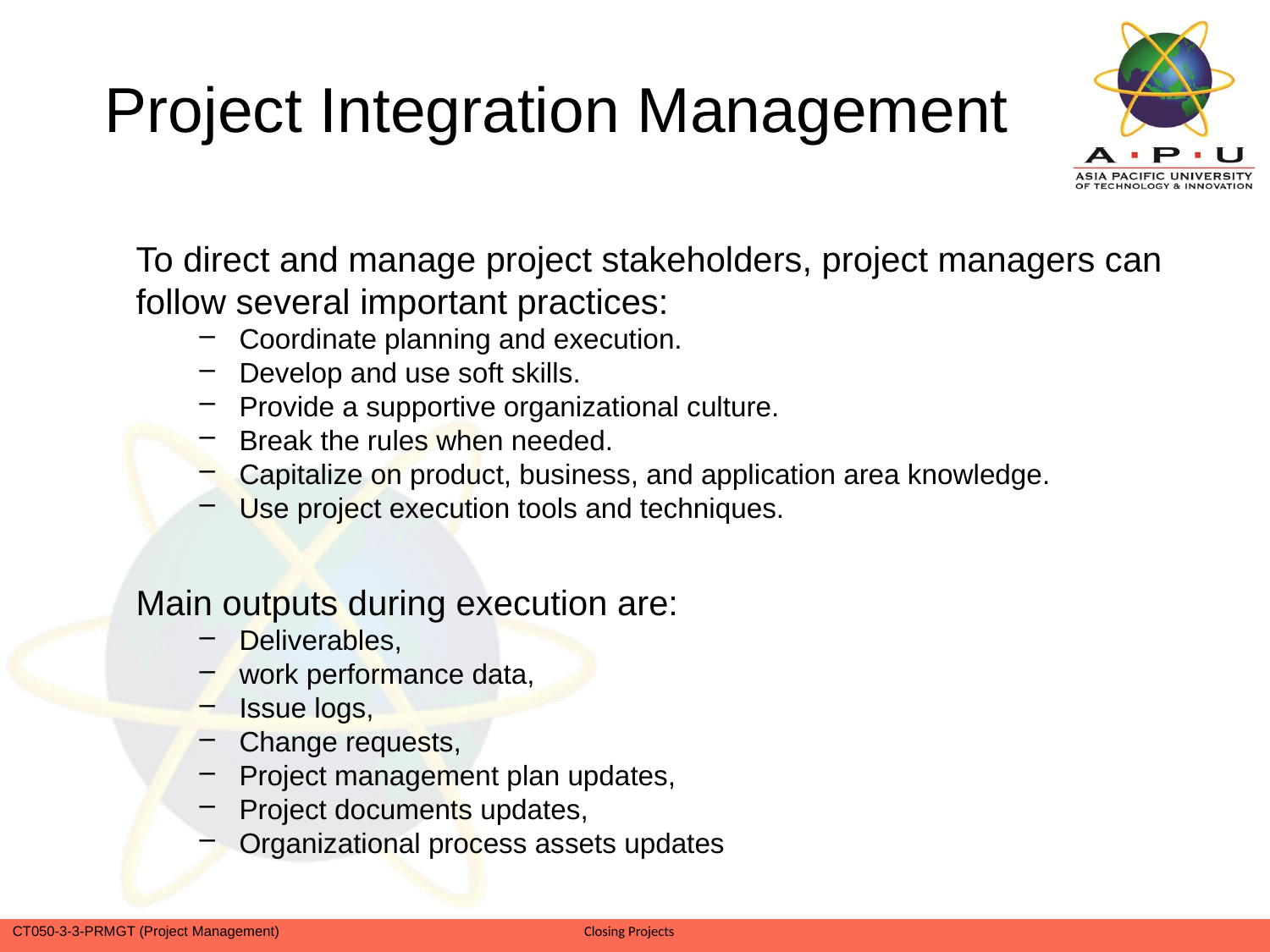

# Project Integration Management
To direct and manage project stakeholders, project managers can follow several important practices:
Coordinate planning and execution.
Develop and use soft skills.
Provide a supportive organizational culture.
Break the rules when needed.
Capitalize on product, business, and application area knowledge.
Use project execution tools and techniques.

Main outputs during execution are:
Deliverables,
work performance data,
Issue logs,
Change requests,
Project management plan updates,
Project documents updates,
Organizational process assets updates